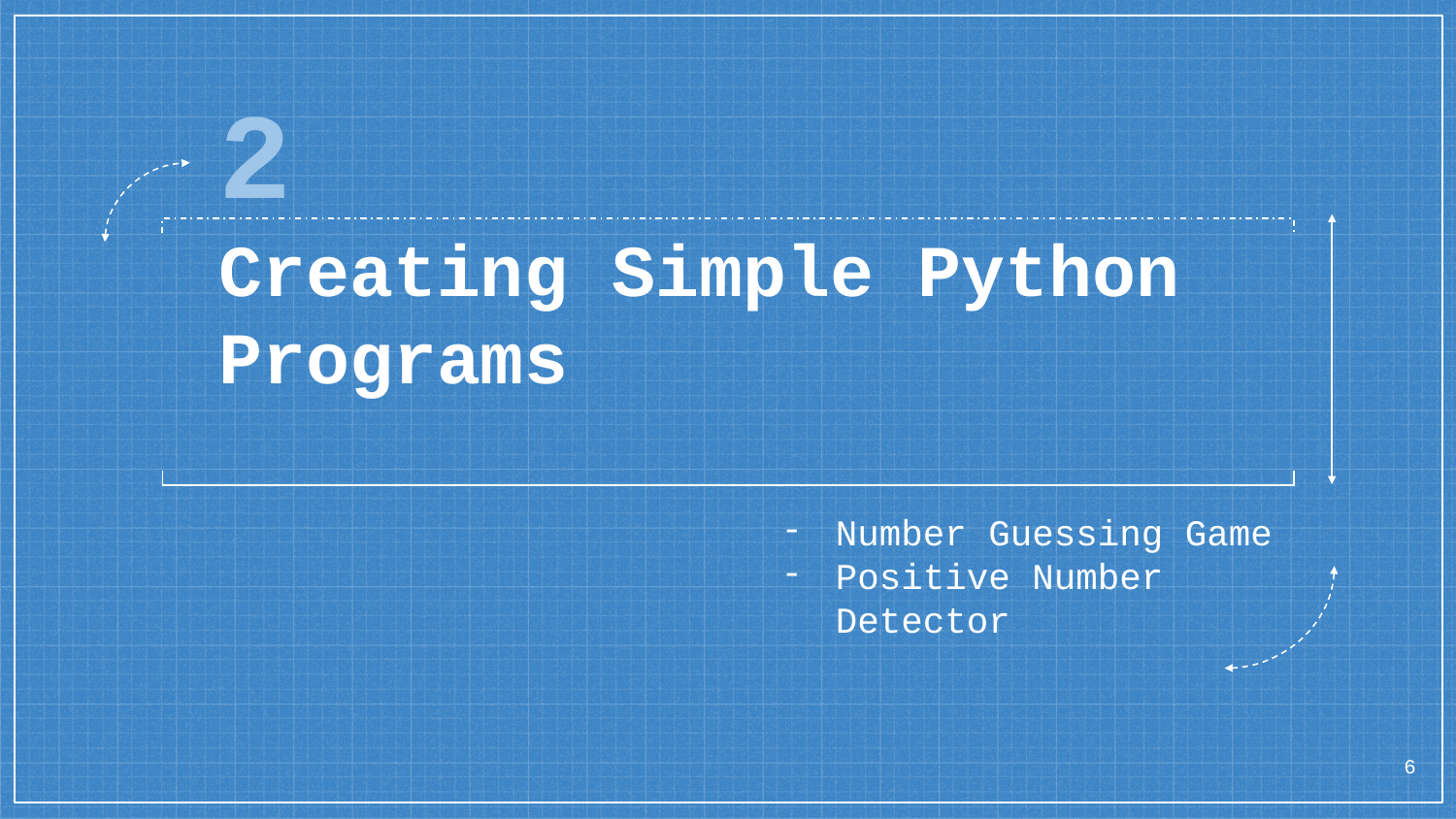

# 2 Creating Simple Python Programs
Number Guessing Game
Positive Number Detector

6